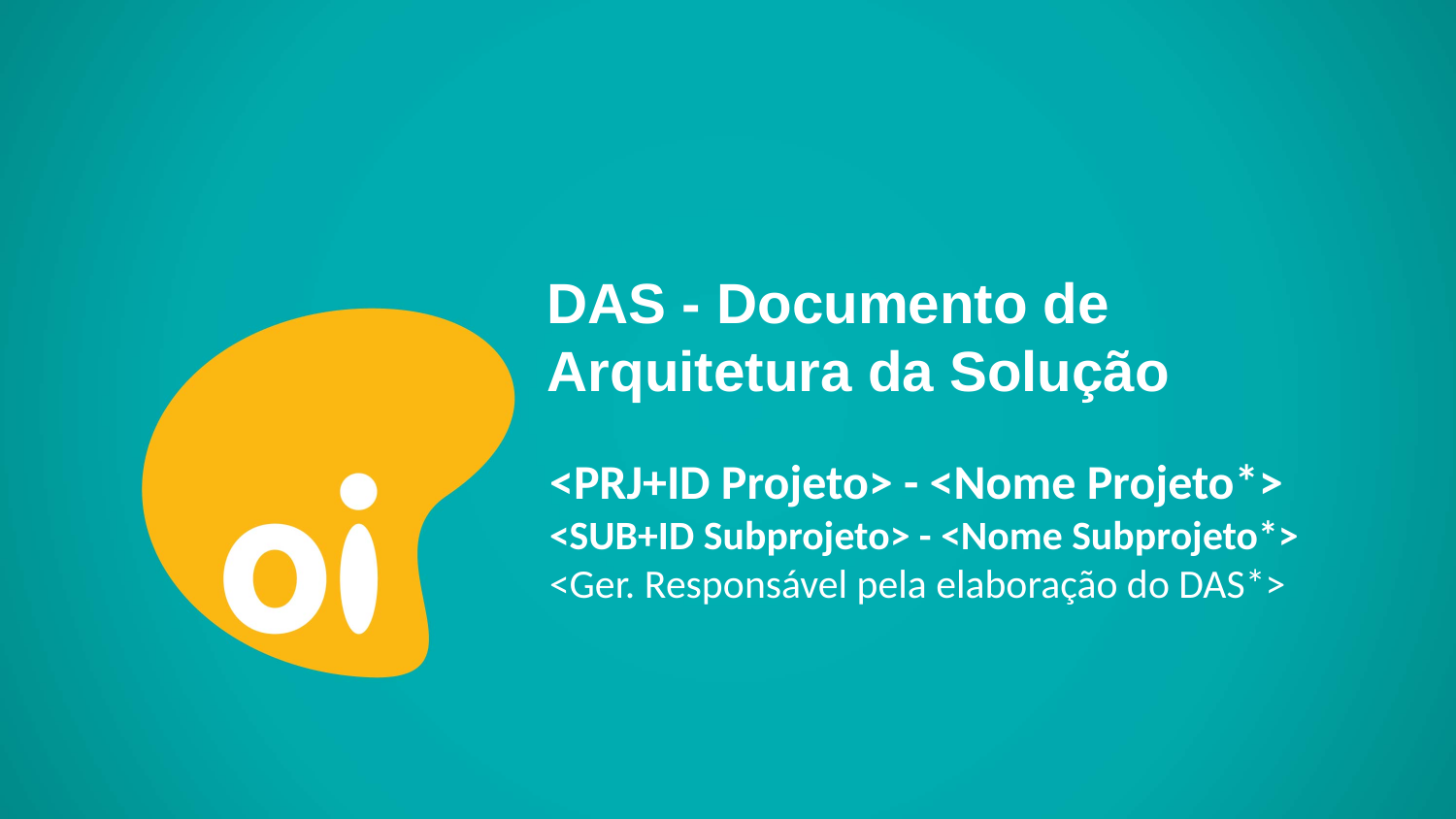

DAS - Documento de Arquitetura da Solução
<PRJ+ID Projeto> - <Nome Projeto*>
<SUB+ID Subprojeto> - <Nome Subprojeto*>
<Ger. Responsável pela elaboração do DAS*>